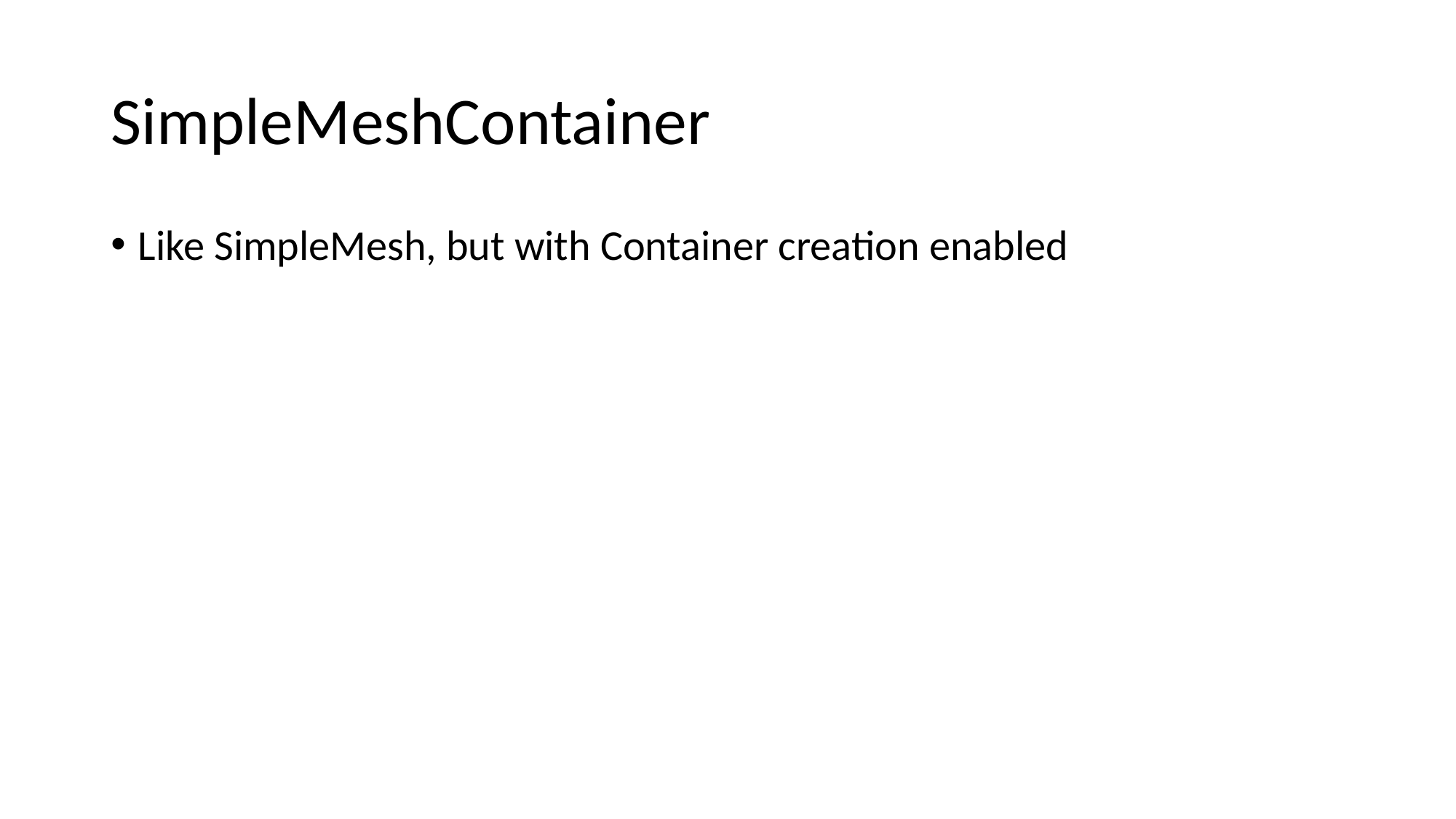

# SimpleMeshContainer
Like SimpleMesh, but with Container creation enabled